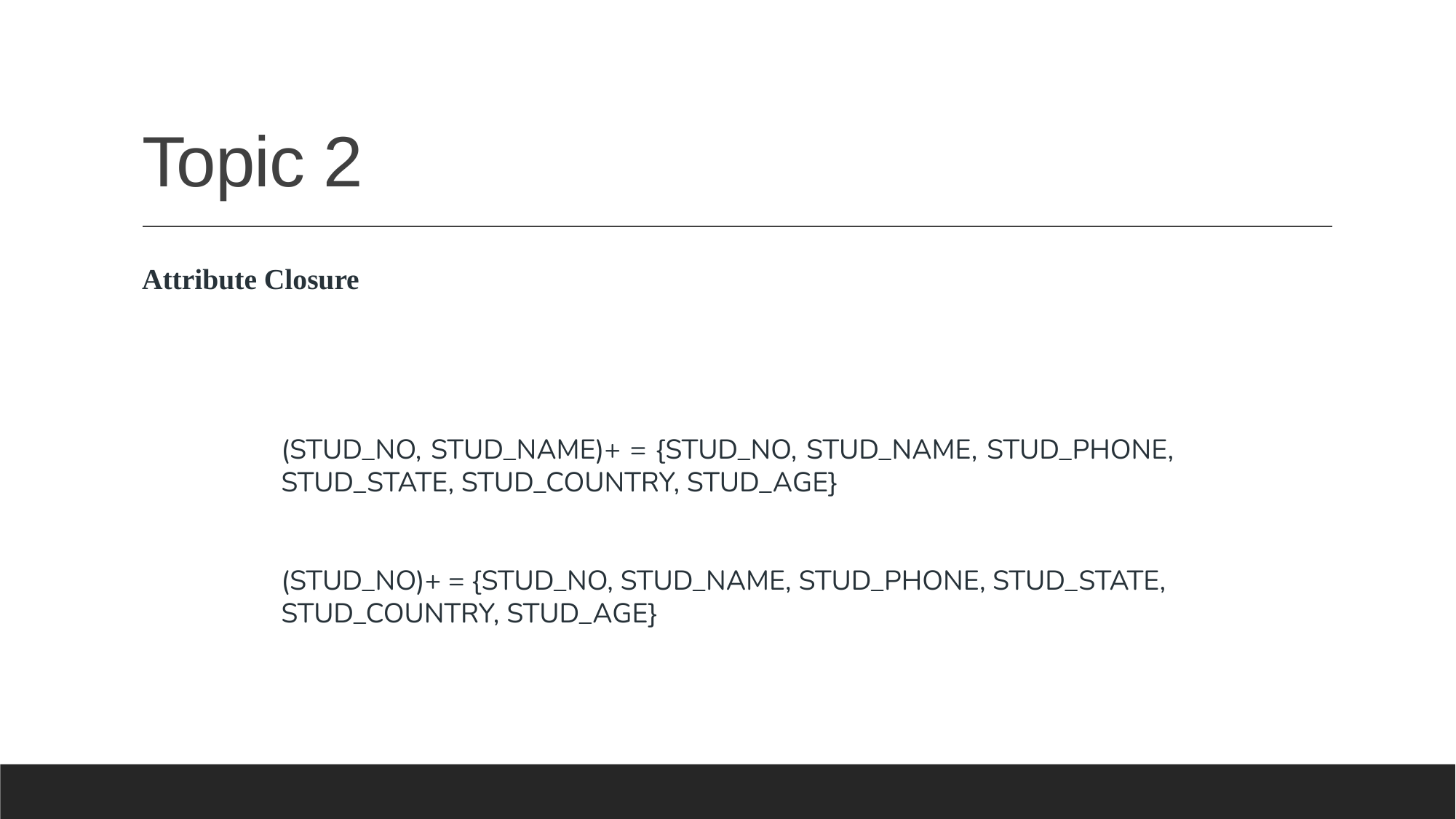

# Topic 2
Attribute Closure

(STUD_NO, STUD_NAME)+ = {STUD_NO, STUD_NAME, STUD_PHONE, STUD_STATE, STUD_COUNTRY, STUD_AGE}

(STUD_NO)+ = {STUD_NO, STUD_NAME, STUD_PHONE, STUD_STATE, STUD_COUNTRY, STUD_AGE}